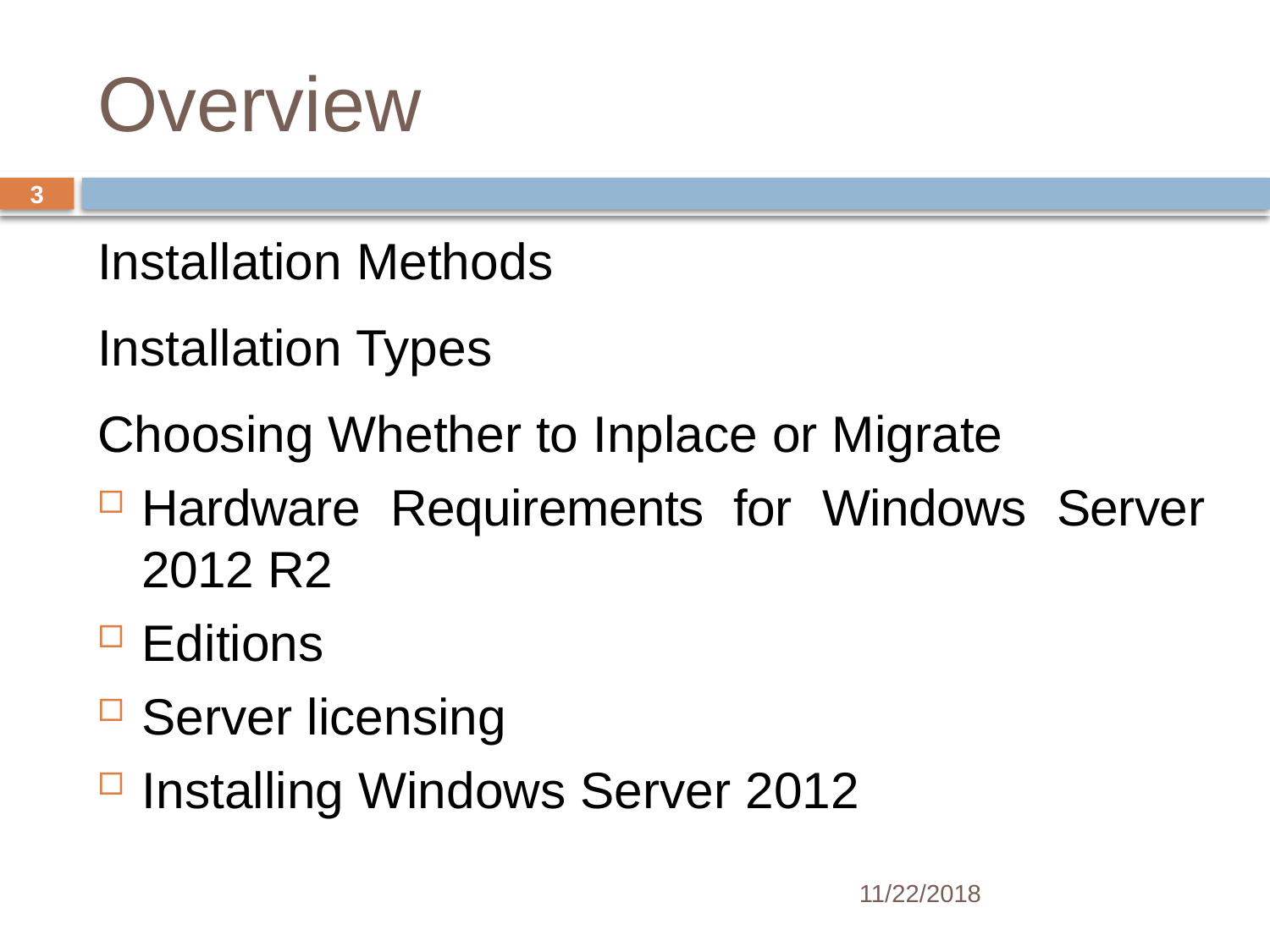

# Overview
3
Installation Methods
Installation Types
Choosing Whether to Inplace or Migrate
Hardware Requirements for Windows Server 2012 R2
Editions
Server licensing
Installing Windows Server 2012

11/22/2018